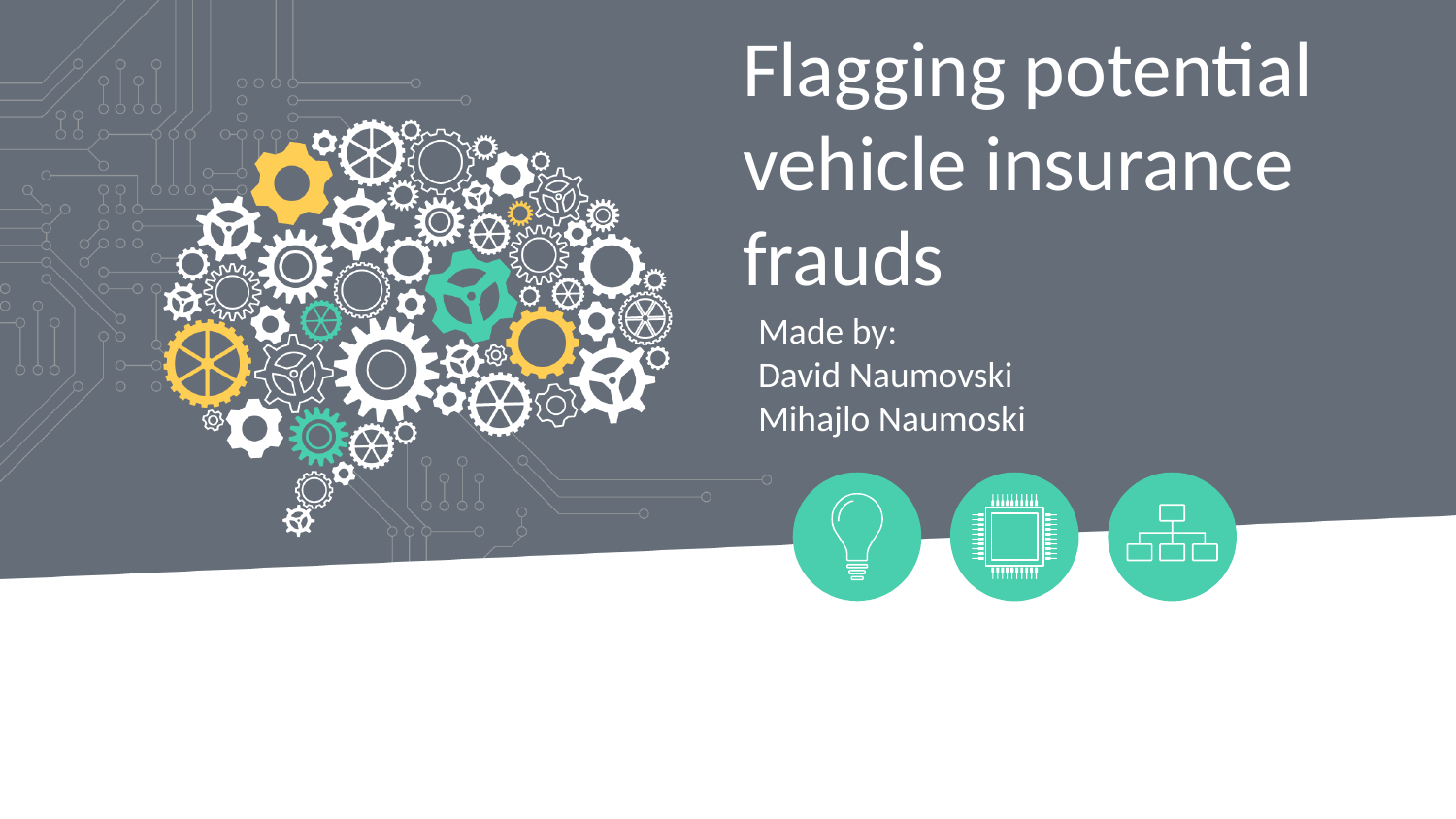

# Flagging potential  vehicle insurance frauds
Made by:
David Naumovski
Mihajlo Naumoski